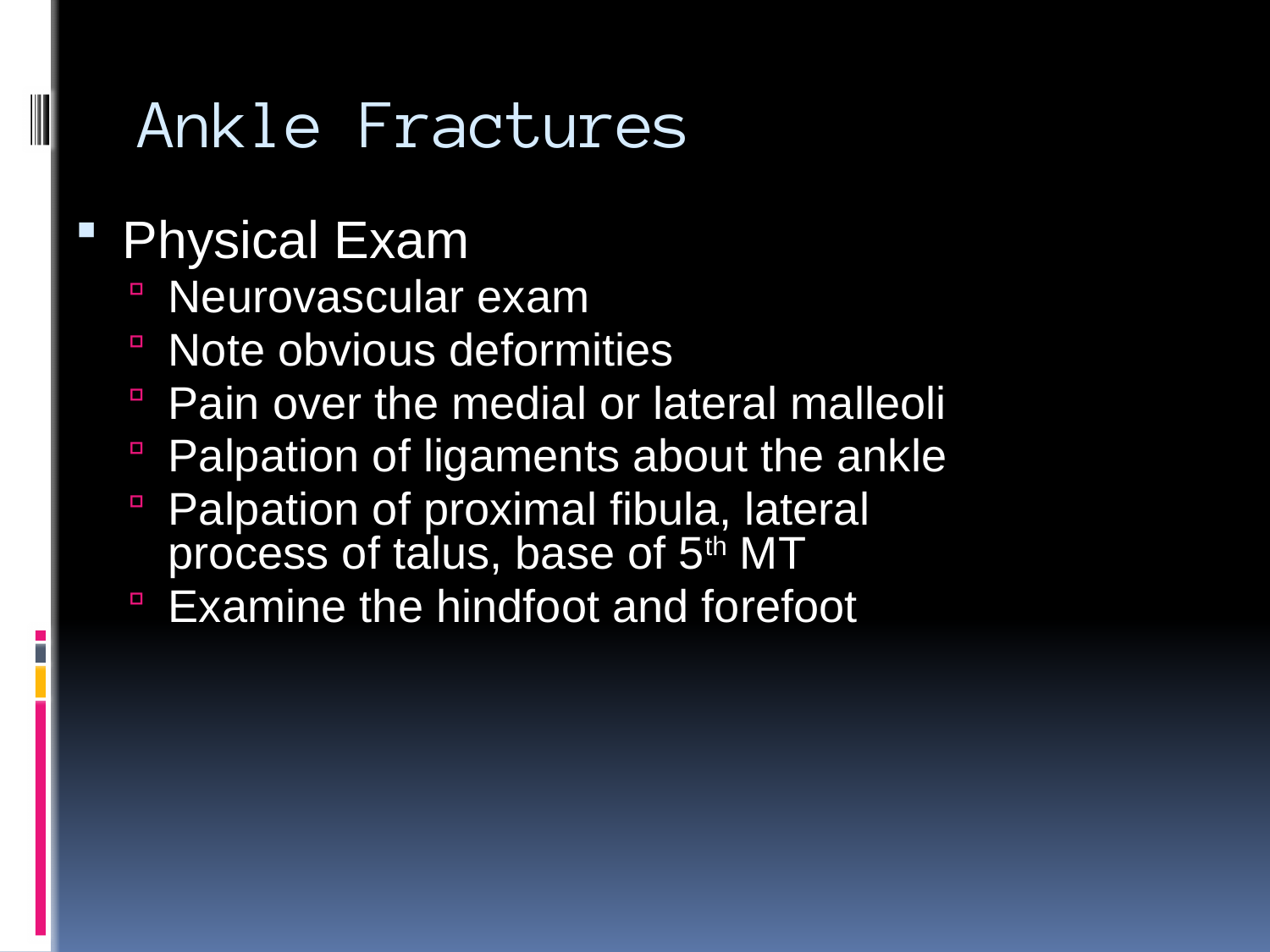

# Ankle Fractures
Physical Exam
Neurovascular exam
Note obvious deformities
Pain over the medial or lateral malleoli
Palpation of ligaments about the ankle
Palpation of proximal fibula, lateral process of talus, base of 5th MT
Examine the hindfoot and forefoot